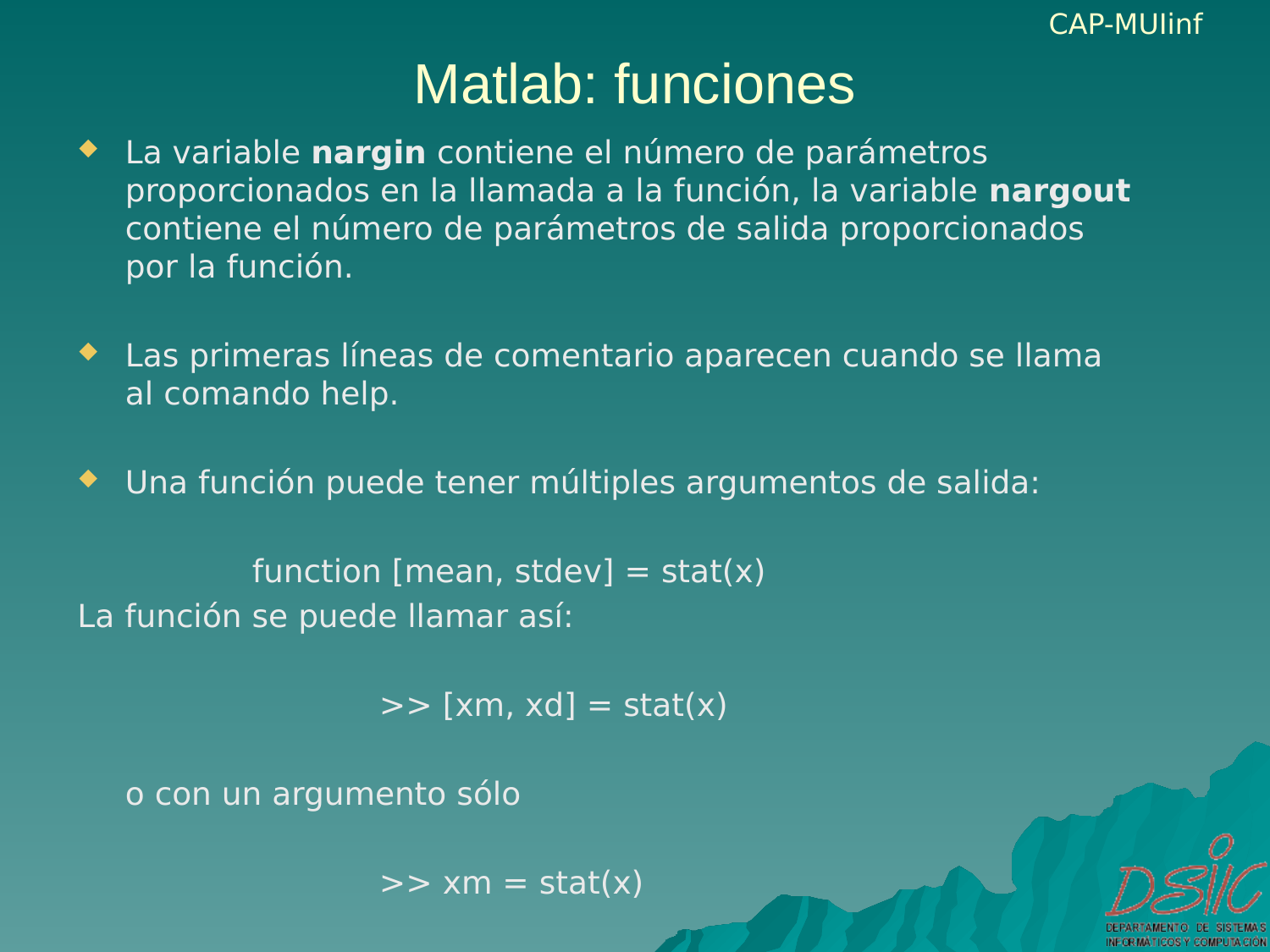

# Matlab: funciones
La variable nargin contiene el número de parámetros proporcionados en la llamada a la función, la variable nargout contiene el número de parámetros de salida proporcionados por la función.

Las primeras líneas de comentario aparecen cuando se llama al comando help.

Una función puede tener múltiples argumentos de salida:

		function [mean, stdev] = stat(x)
La función se puede llamar así:

			>> [xm, xd] = stat(x)

	o con un argumento sólo

			>> xm = stat(x)